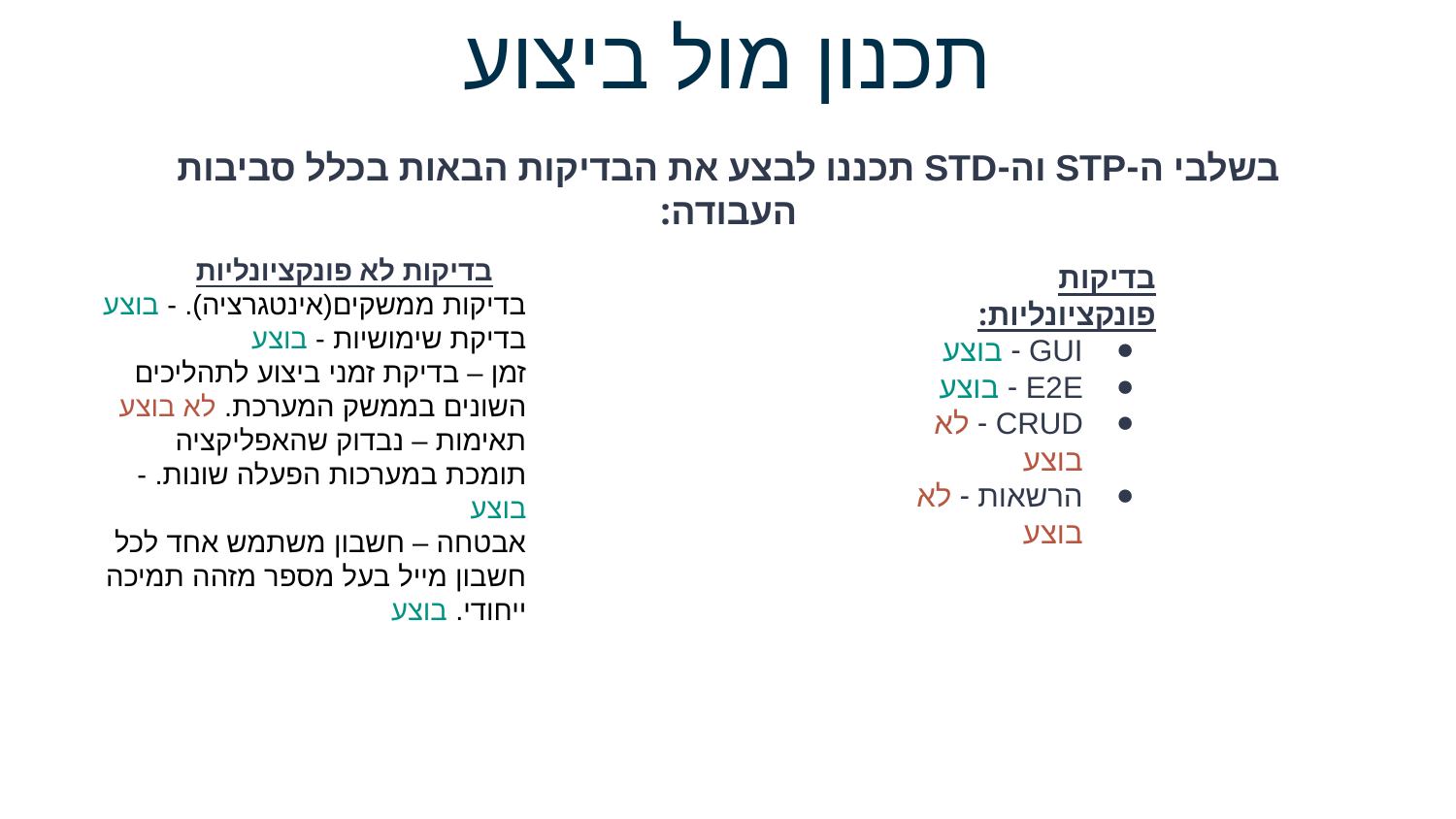

# תכנון מול ביצוע
בשלבי ה-STP וה-STD תכננו לבצע את הבדיקות הבאות בכלל סביבות העבודה:

בדיקות לא פונקציונליות
בדיקות ממשקים(אינטגרציה). - בוצע
בדיקת שימושיות - בוצע
זמן – בדיקת זמני ביצוע לתהליכים השונים בממשק המערכת. לא בוצע
תאימות – נבדוק שהאפליקציה תומכת במערכות הפעלה שונות. - בוצע
אבטחה – חשבון משתמש אחד לכל חשבון מייל בעל מספר מזהה תמיכה ייחודי. בוצע

בדיקות פונקציונליות:
GUI - בוצע
E2E - בוצע
CRUD - לא בוצע
הרשאות - לא בוצע